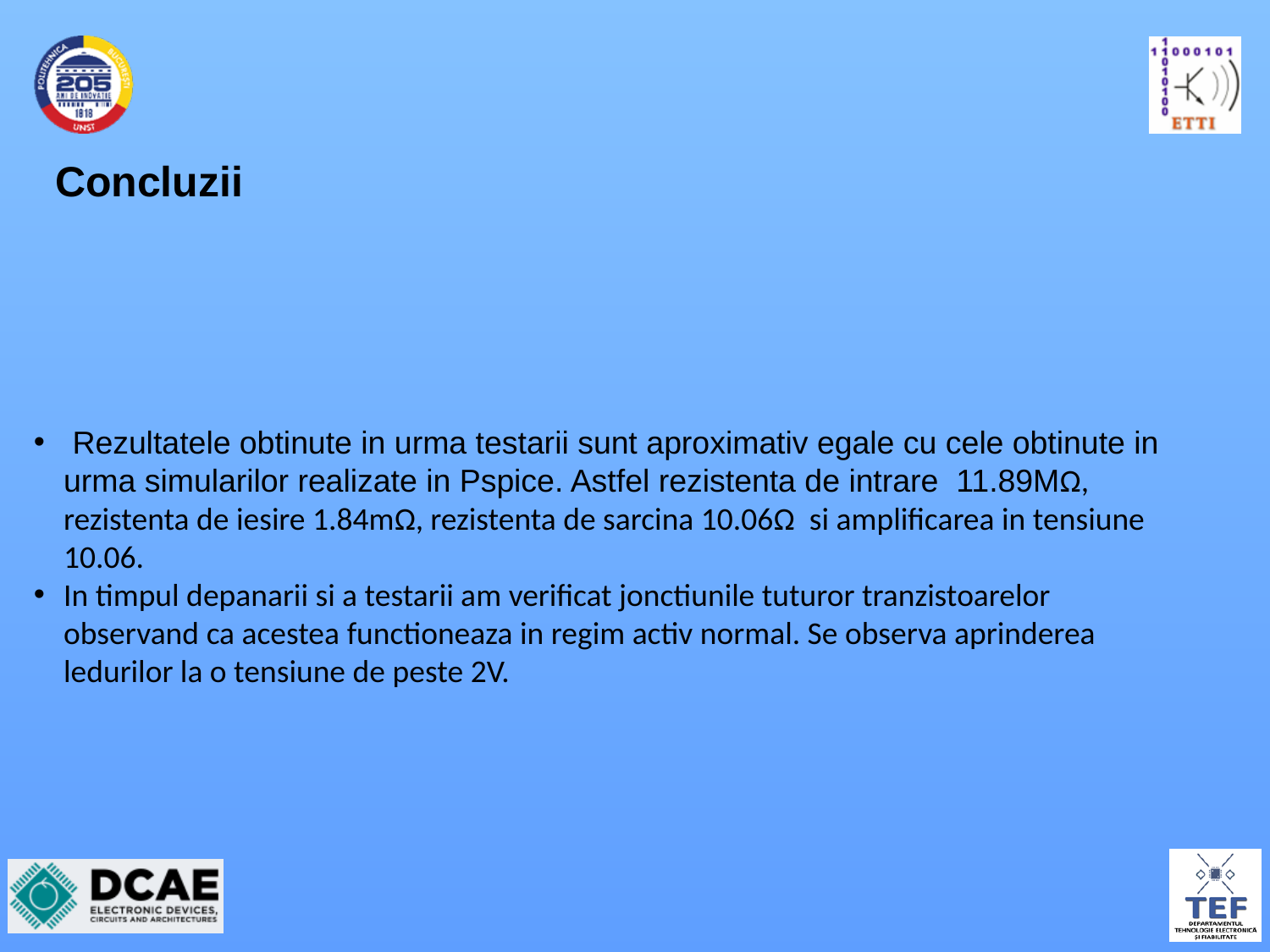

# Concluzii
 Rezultatele obtinute in urma testarii sunt aproximativ egale cu cele obtinute in urma simularilor realizate in Pspice. Astfel rezistenta de intrare  11.89MΩ, rezistenta de iesire 1.84mΩ, rezistenta de sarcina 10.06Ω  si amplificarea in tensiune 10.06.
In timpul depanarii si a testarii am verificat jonctiunile tuturor tranzistoarelor observand ca acestea functioneaza in regim activ normal. Se observa aprinderea ledurilor la o tensiune de peste 2V.